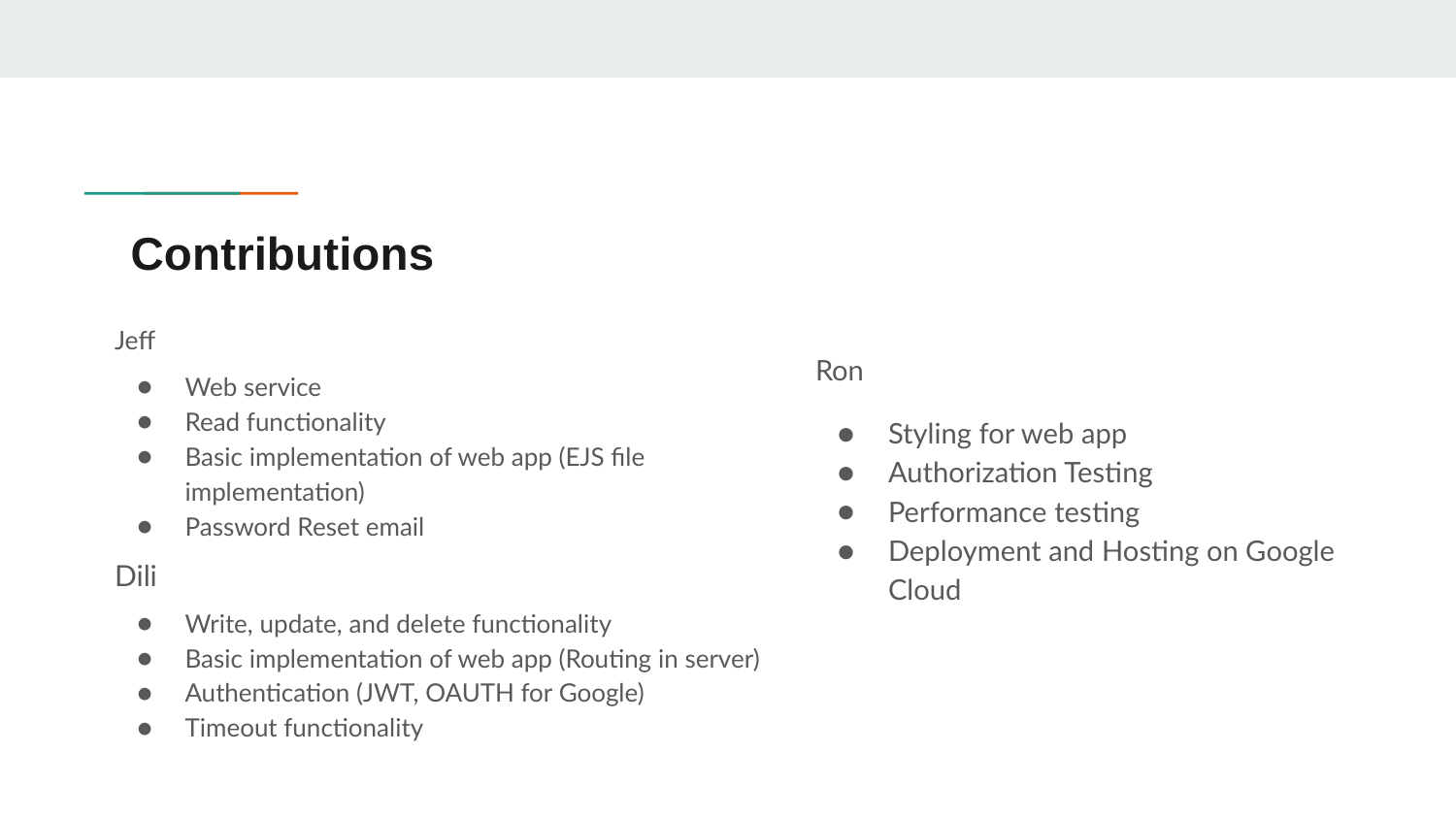

# Contributions
Jeff
Web service
Read functionality
Basic implementation of web app (EJS file implementation)
Password Reset email
Dili
Write, update, and delete functionality
Basic implementation of web app (Routing in server)
Authentication (JWT, OAUTH for Google)
Timeout functionality
Ron
Styling for web app
Authorization Testing
Performance testing
Deployment and Hosting on Google Cloud